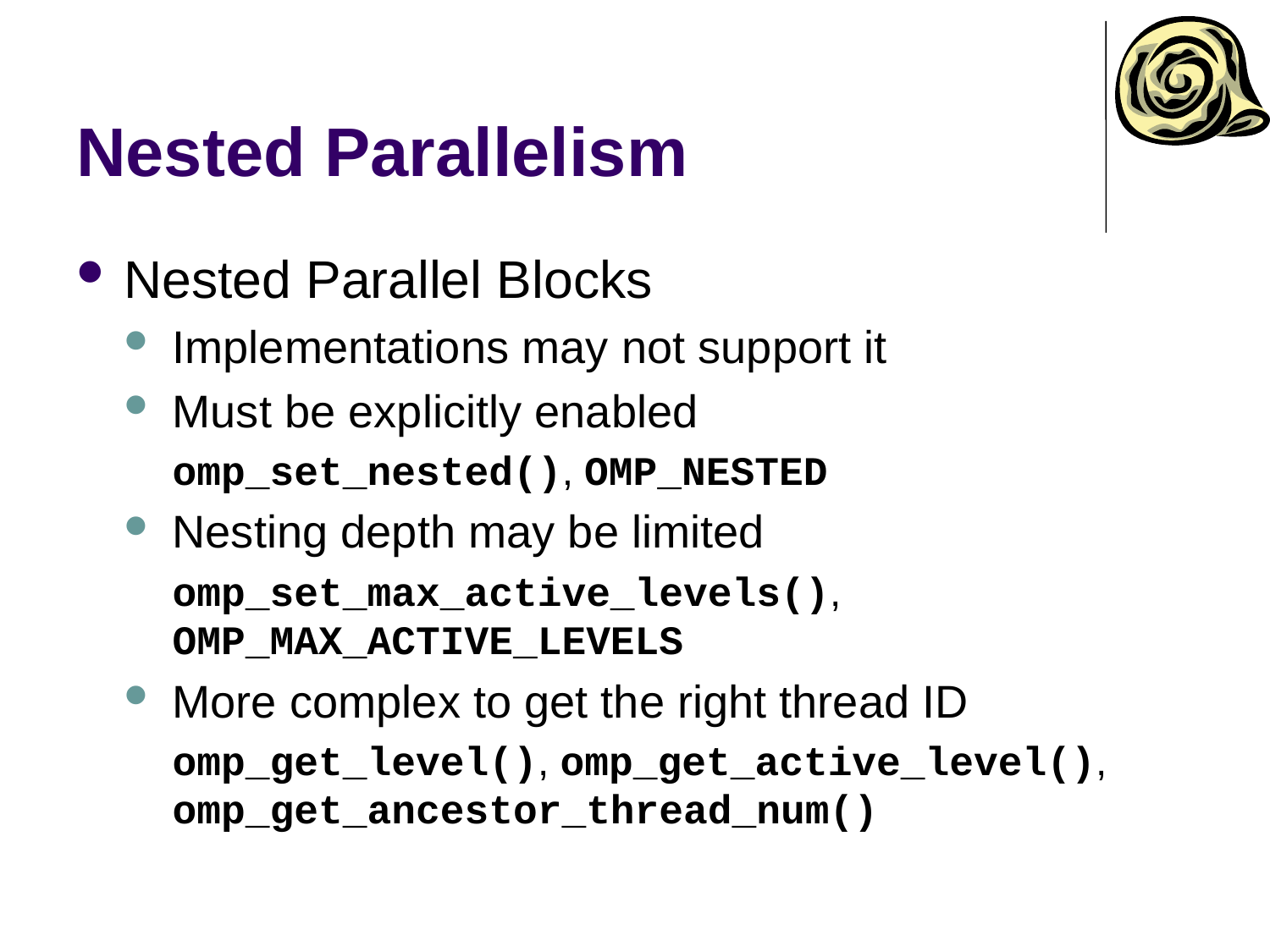

# Nested Parallelism
Nested Parallel Blocks
Implementations may not support it
Must be explicitly enabled
omp_set_nested(), OMP_NESTED
Nesting depth may be limited
omp_set_max_active_levels(), OMP_MAX_ACTIVE_LEVELS
More complex to get the right thread ID
omp_get_level(), omp_get_active_level(), omp_get_ancestor_thread_num()